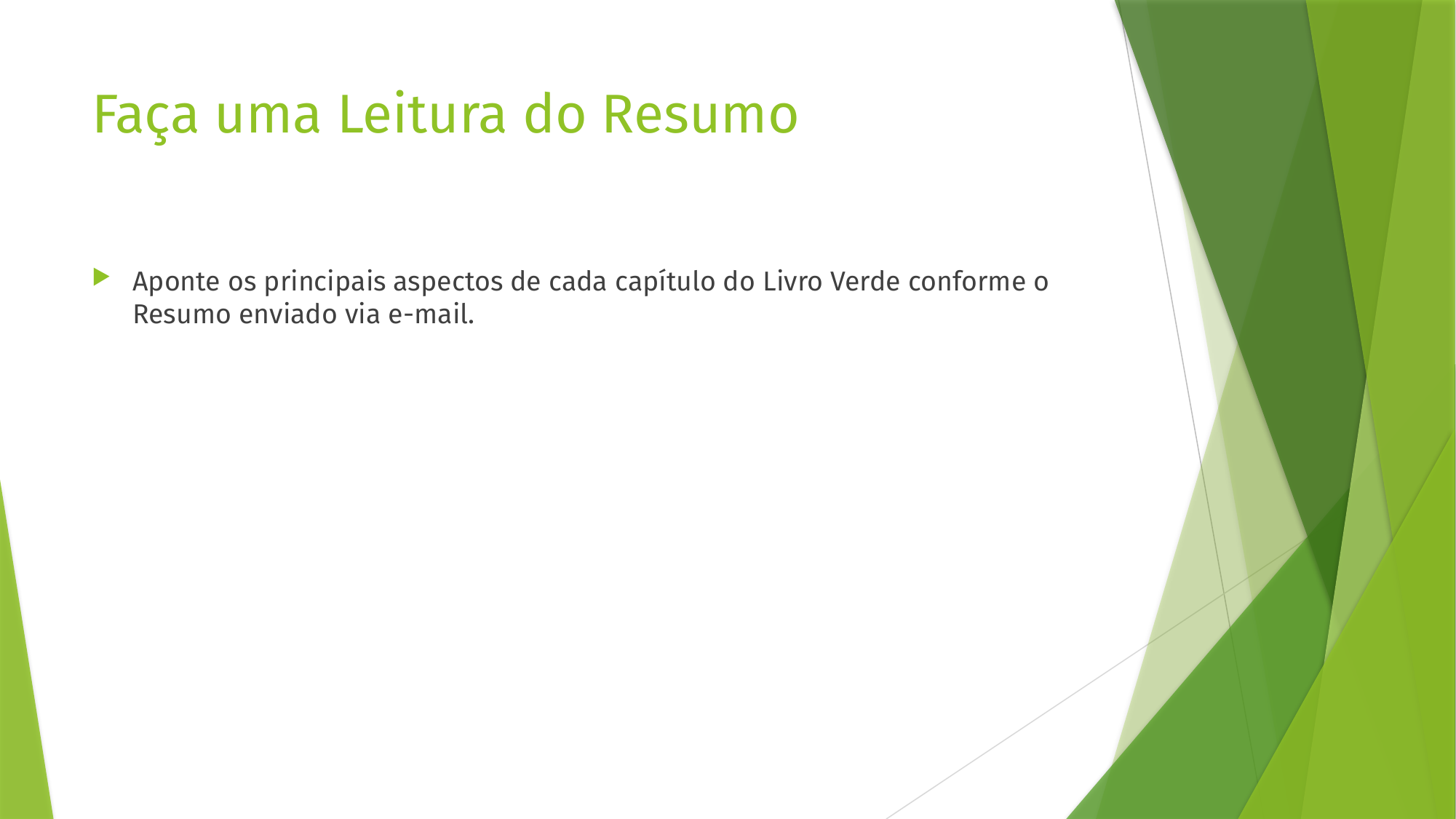

# Faça uma Leitura do Resumo
Aponte os principais aspectos de cada capítulo do Livro Verde conforme o Resumo enviado via e-mail.